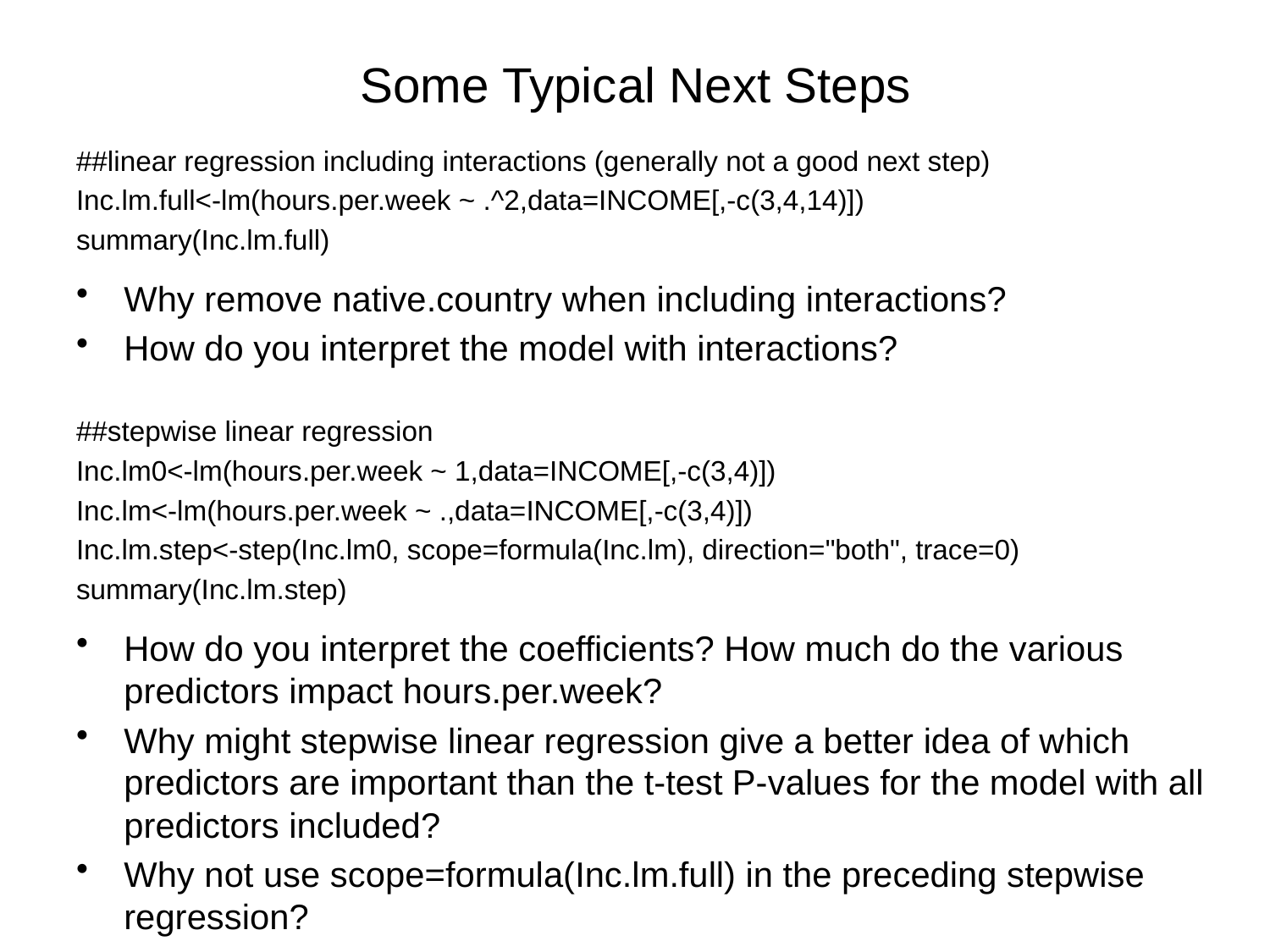

# Some Typical Next Steps
##linear regression including interactions (generally not a good next step)
Inc.lm.full<-lm(hours.per.week ~ .^2,data=INCOME[,-c(3,4,14)])
summary(Inc.lm.full)
Why remove native.country when including interactions?
How do you interpret the model with interactions?

##stepwise linear regression
Inc.lm0<-lm(hours.per.week ~ 1,data=INCOME[,-c(3,4)])
Inc.lm<-lm(hours.per.week ~ .,data=INCOME[,-c(3,4)])
Inc.lm.step<-step(Inc.lm0, scope=formula(Inc.lm), direction="both", trace=0)
summary(Inc.lm.step)
How do you interpret the coefficients? How much do the various predictors impact hours.per.week?
Why might stepwise linear regression give a better idea of which predictors are important than the t-test P-values for the model with all predictors included?
Why not use scope=formula(Inc.lm.full) in the preceding stepwise regression?